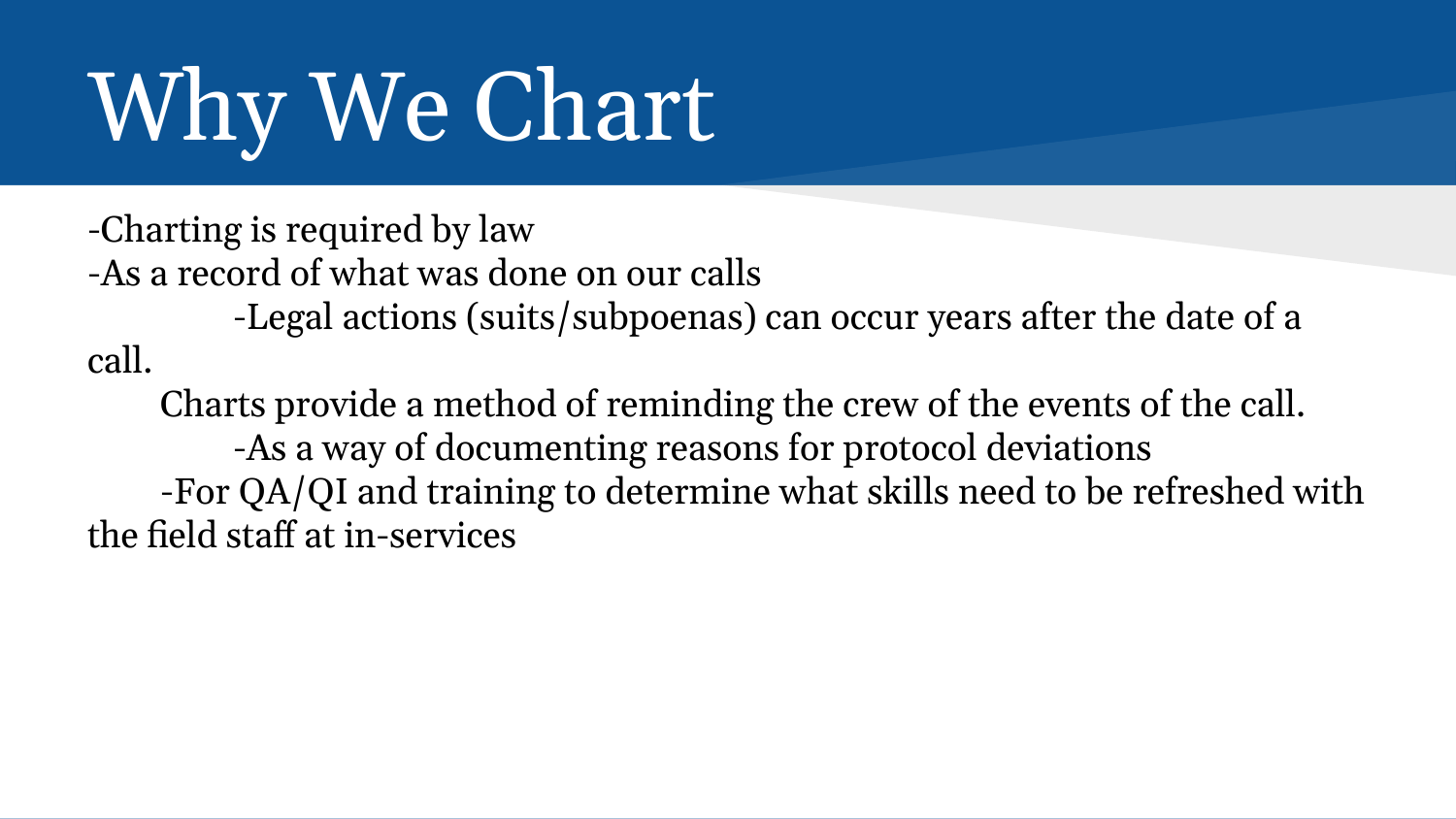

# Why We Chart
-Charting is required by law
-As a record of what was done on our calls
	-Legal actions (suits/subpoenas) can occur years after the date of a call.
Charts provide a method of reminding the crew of the events of the call.
	-As a way of documenting reasons for protocol deviations
-For QA/QI and training to determine what skills need to be refreshed with the field staff at in-services